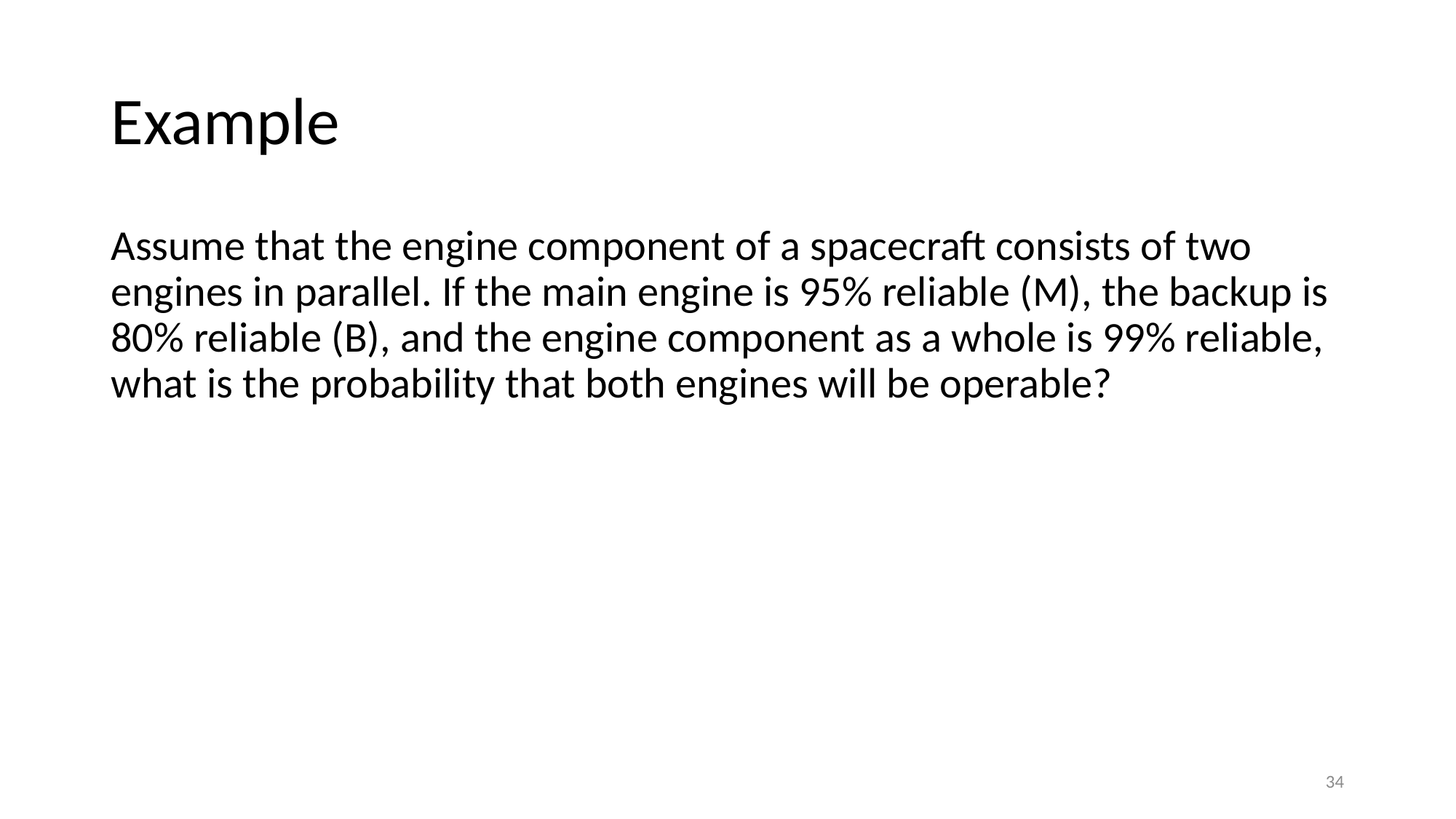

# Example
Assume that the engine component of a spacecraft consists of two engines in parallel. If the main engine is 95% reliable (M), the backup is 80% reliable (B), and the engine component as a whole is 99% reliable, what is the probability that both engines will be operable?
34